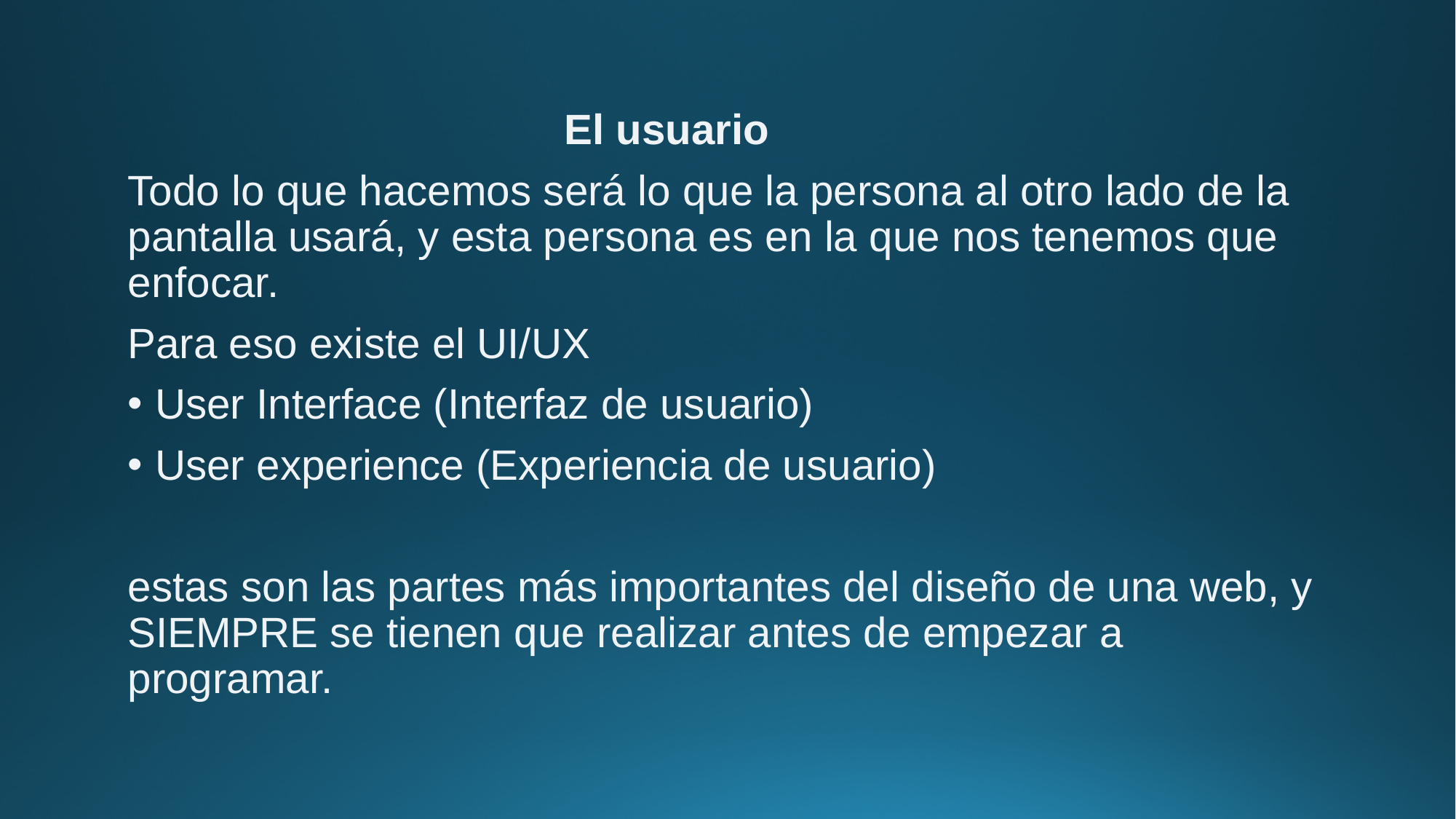

El usuario
Todo lo que hacemos será lo que la persona al otro lado de la pantalla usará, y esta persona es en la que nos tenemos que enfocar.
Para eso existe el UI/UX
User Interface (Interfaz de usuario)
User experience (Experiencia de usuario)

estas son las partes más importantes del diseño de una web, y SIEMPRE se tienen que realizar antes de empezar a programar.